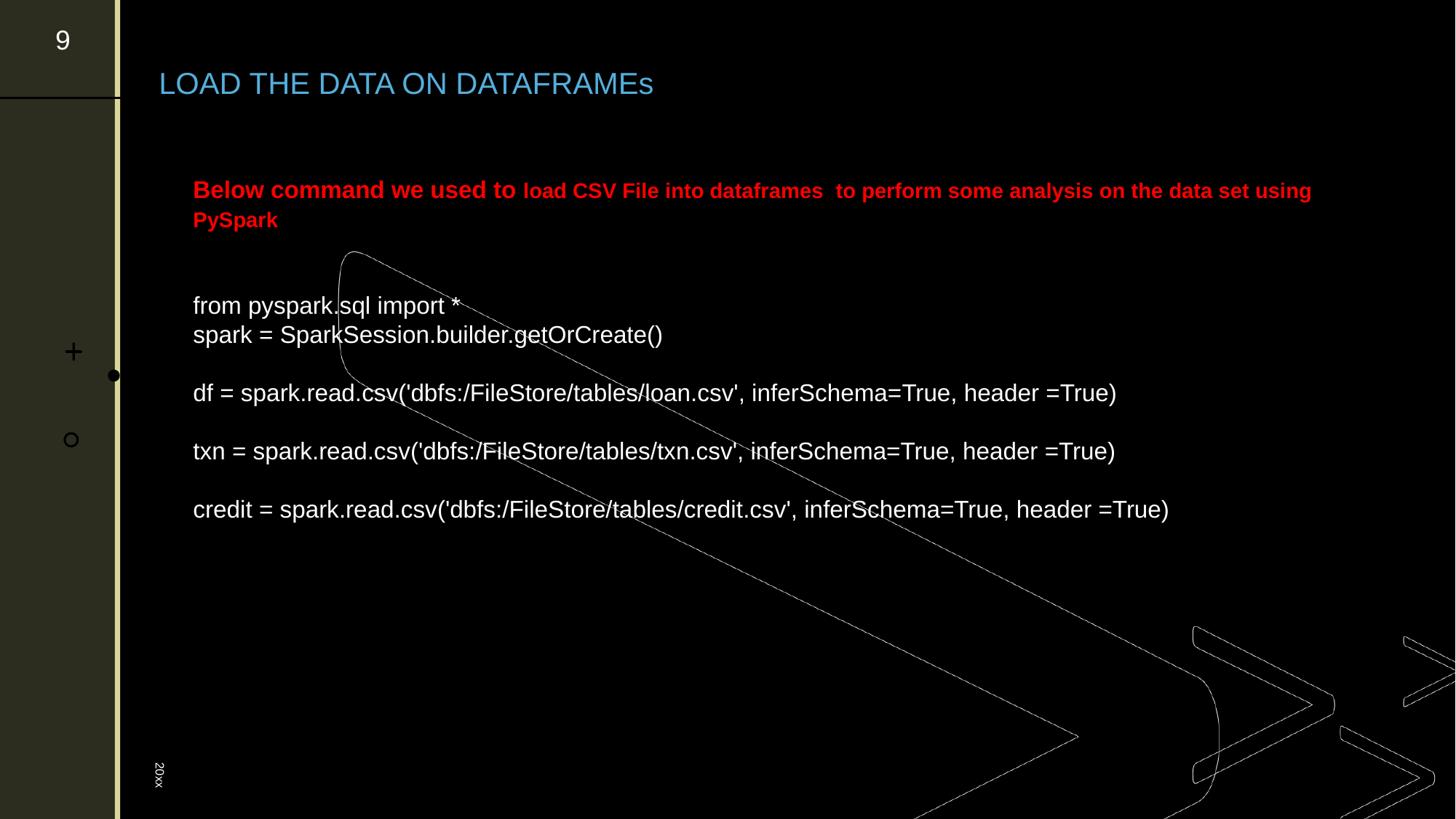

9
LOAD THE DATA ON DATAFRAMEs
Below command we used to load CSV File into dataframes  to perform some analysis on the data set using PySpark
from pyspark.sql import *
spark = SparkSession.builder.getOrCreate()

df = spark.read.csv('dbfs:/FileStore/tables/loan.csv', inferSchema=True, header =True)

txn = spark.read.csv('dbfs:/FileStore/tables/txn.csv', inferSchema=True, header =True)

credit = spark.read.csv('dbfs:/FileStore/tables/credit.csv', inferSchema=True, header =True)

20xx